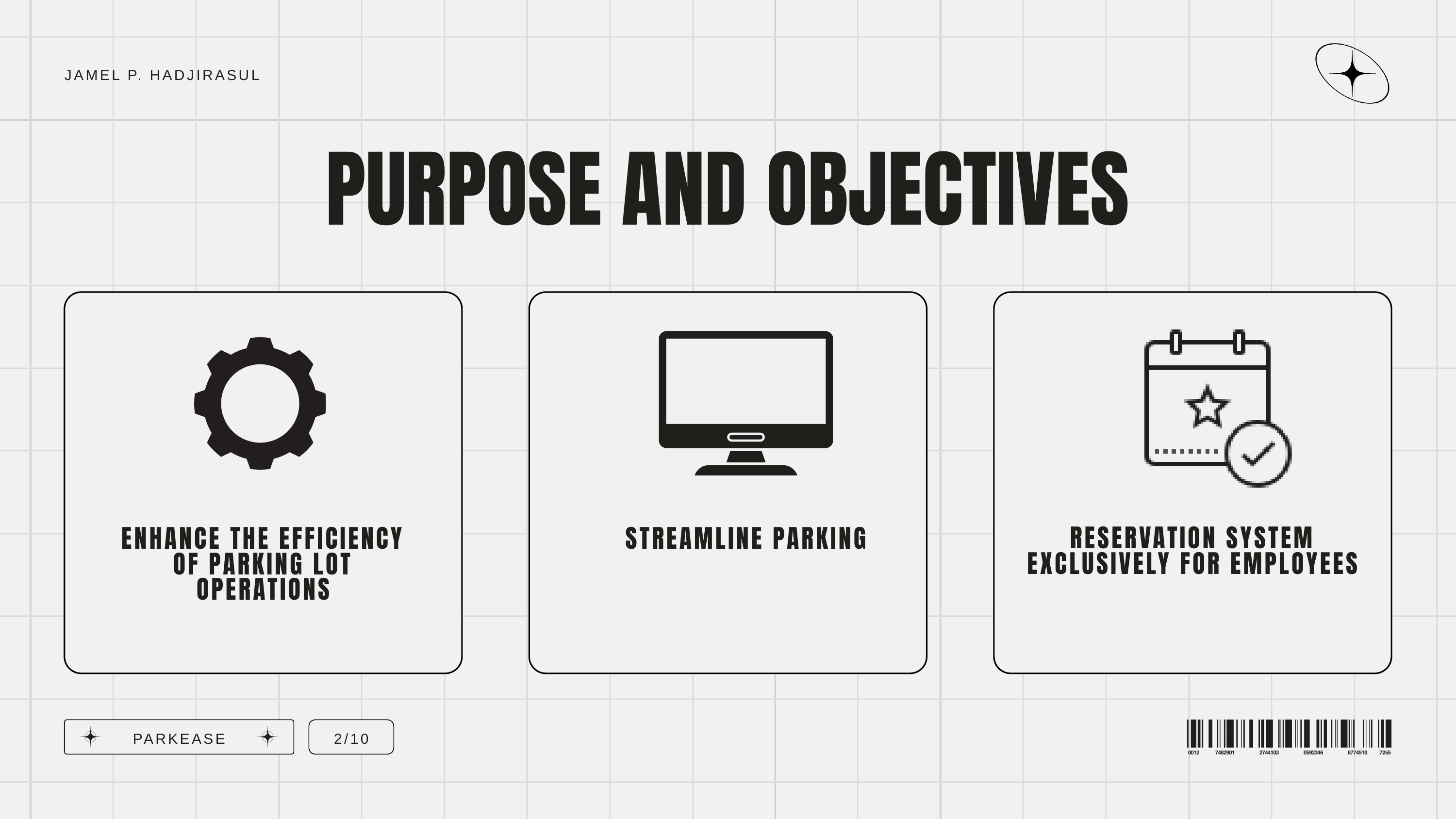

JAMEL P. HADJIRASUL
PURPOSE AND OBJECTIVES

RESERVATION SYSTEM EXCLUSIVELY FOR EMPLOYEES
ENHANCE THE EFFICIENCY OF PARKING LOT OPERATIONS
STREAMLINE PARKING

PARKEASE

2/10